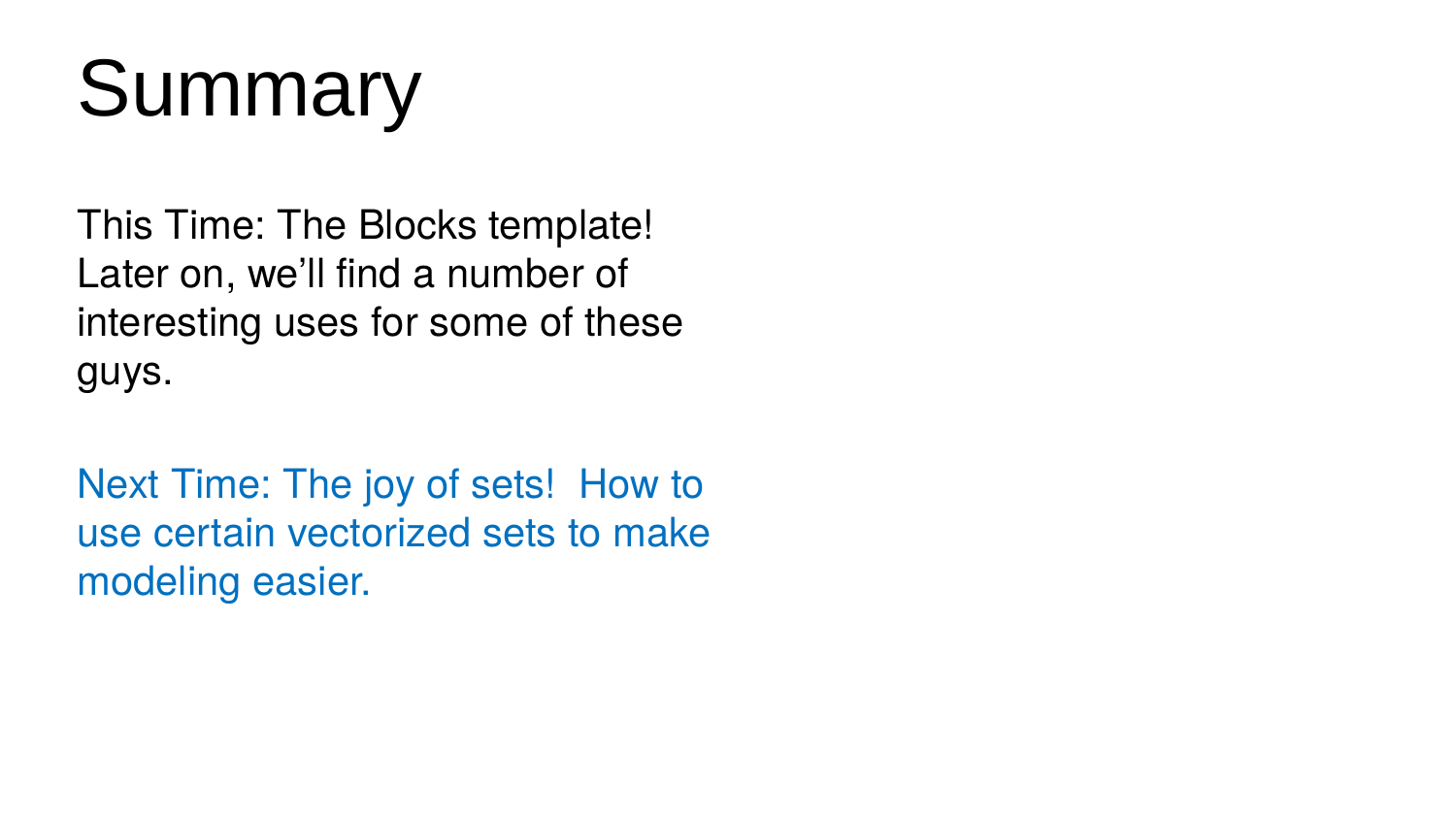

Summary

This Time: The Blocks template! Later on, we’ll find a number of interesting uses for some of these guys.

Next Time: The joy of sets!  How to use certain vectorized sets to make modeling easier.